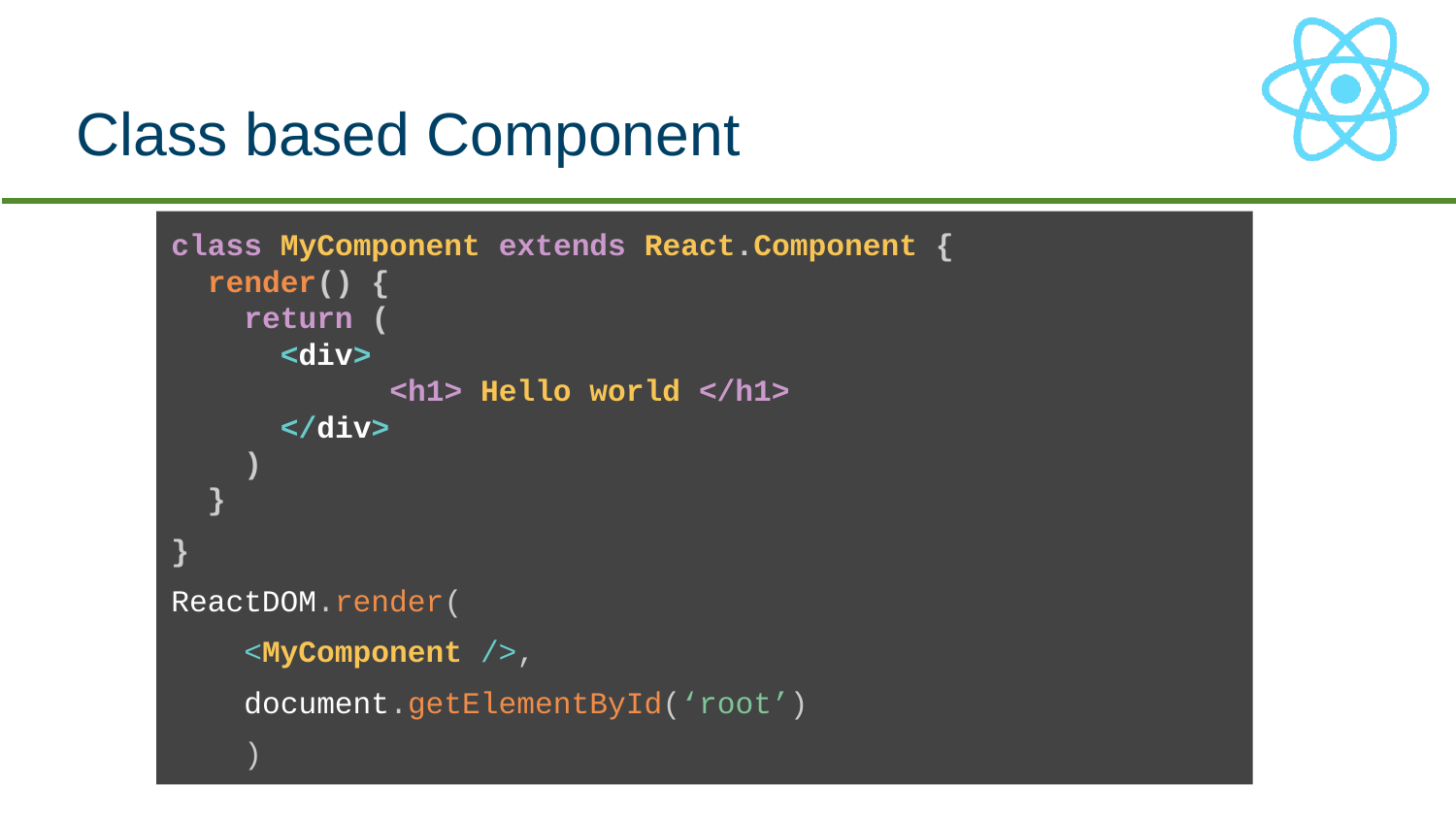

# Class based Component
class MyComponent extends React.Component {
  render() {
    return (
      <div>
<h1> Hello world </h1>
  </div>
    )
  }
}
ReactDOM.render(
<MyComponent />,
document.getElementById(‘root’)
)